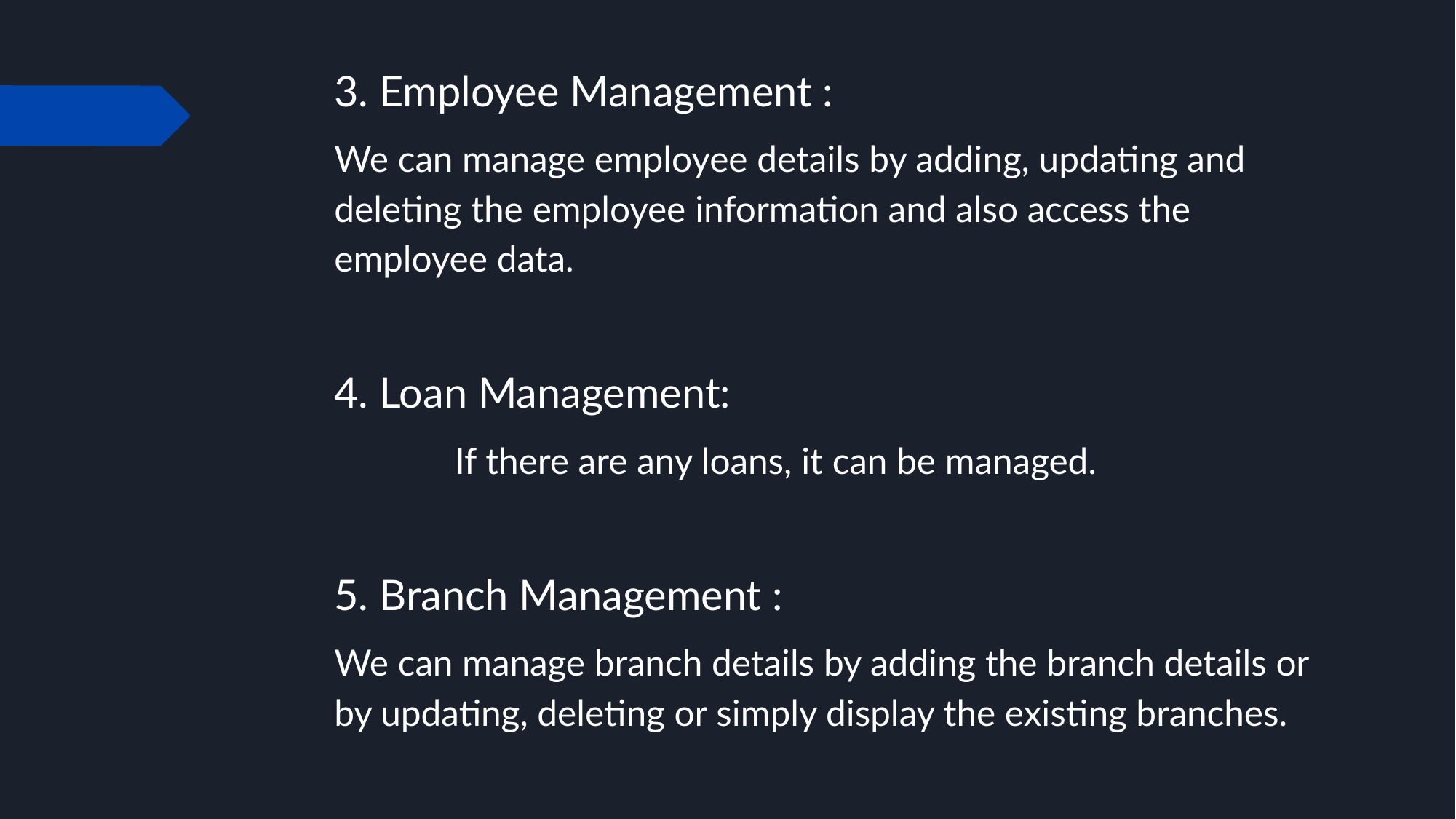

3. Employee Management :
We can manage employee details by adding, updating and deleting the employee information and also access the employee data.

4. Loan Management:
             If there are any loans, it can be managed.

5. Branch Management :
We can manage branch details by adding the branch details or by updating, deleting or simply display the existing branches.